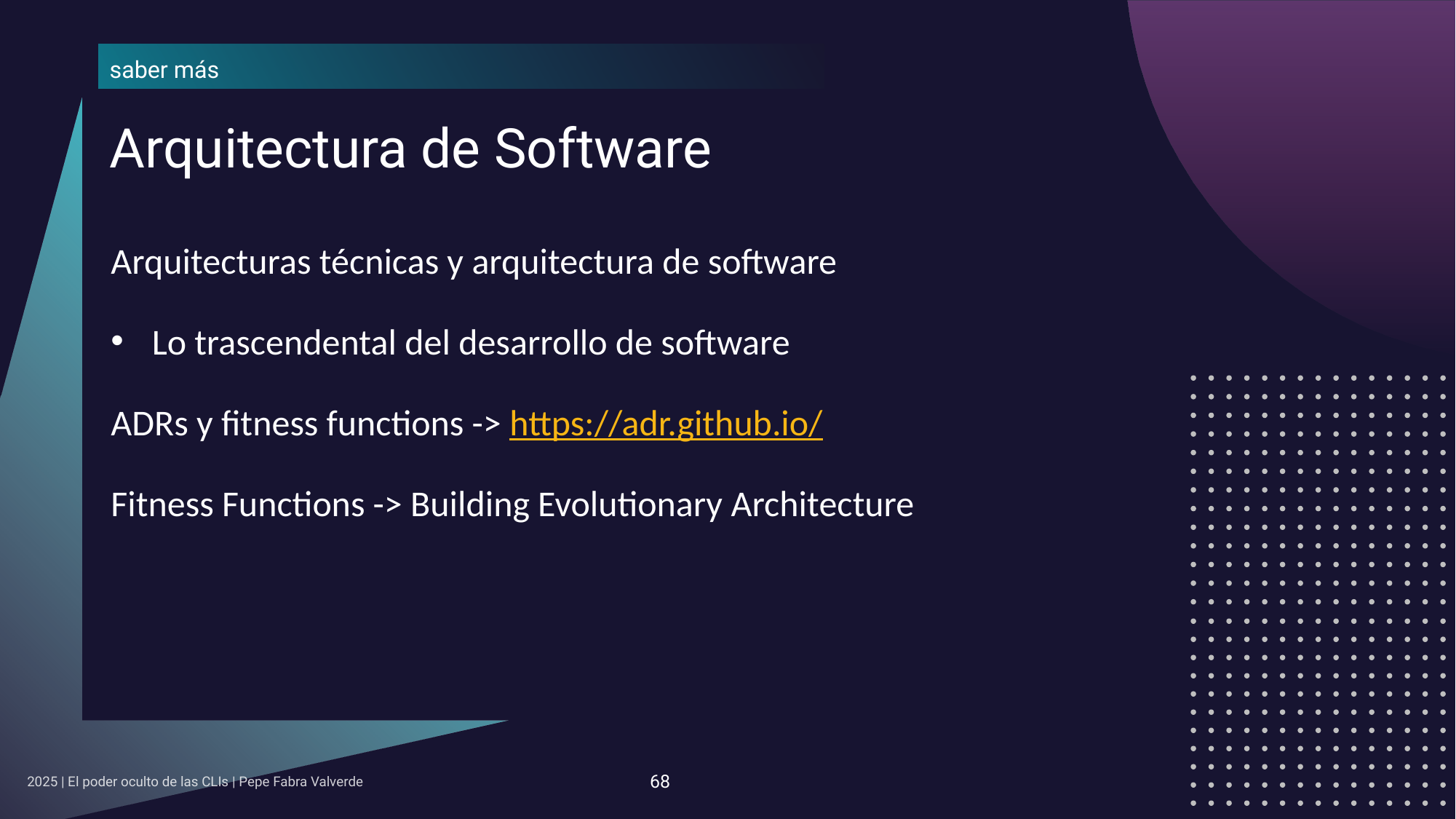

# Arquitectura de Software
Arquitecturas técnicas y arquitectura de software
Lo trascendental del desarrollo de software
ADRs y fitness functions -> https://adr.github.io/
Fitness Functions -> Building Evolutionary Architecture
2025 | El poder oculto de las CLIs | Pepe Fabra Valverde